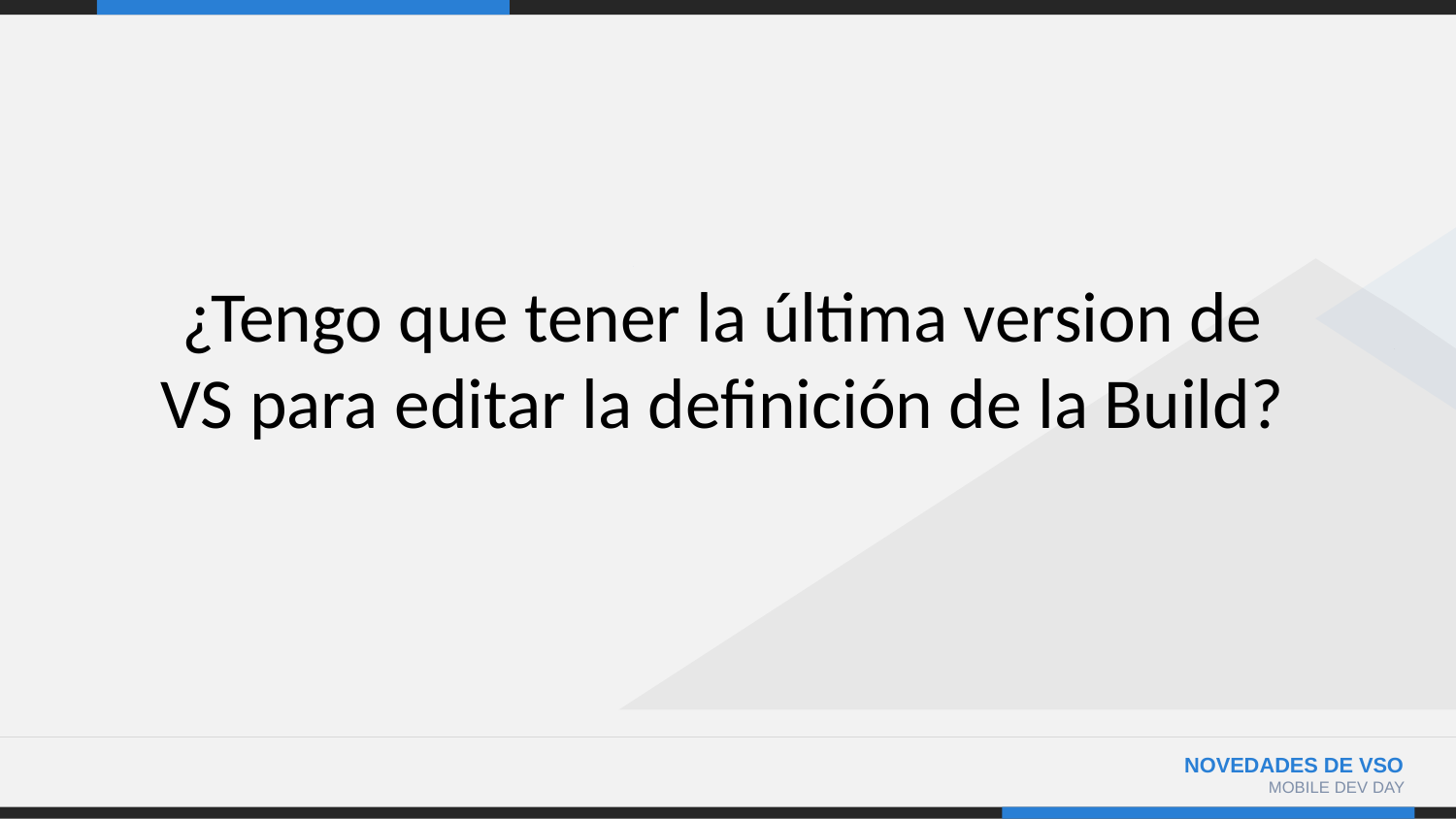

# ¿Tengo que tener la última version de VS para editar la definición de la Build?